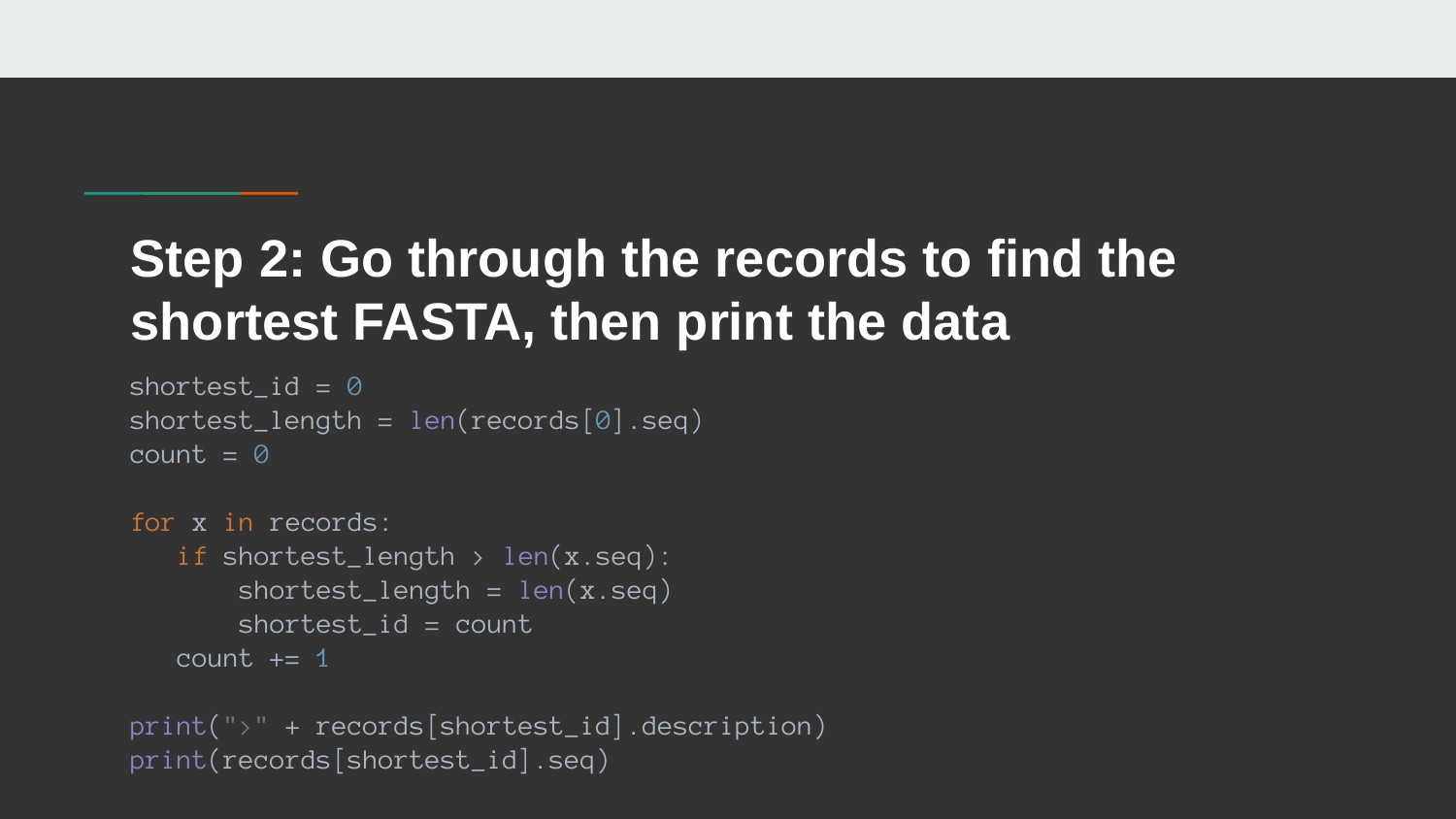

# Step 2: Go through the records to find the shortest FASTA, then print the data
shortest_id = 0
shortest_length = len(records[0].seq)
count = 0

for x in records:
   if shortest_length > len(x.seq):
       shortest_length = len(x.seq)
       shortest_id = count
   count += 1

print(">" + records[shortest_id].description)
print(records[shortest_id].seq)